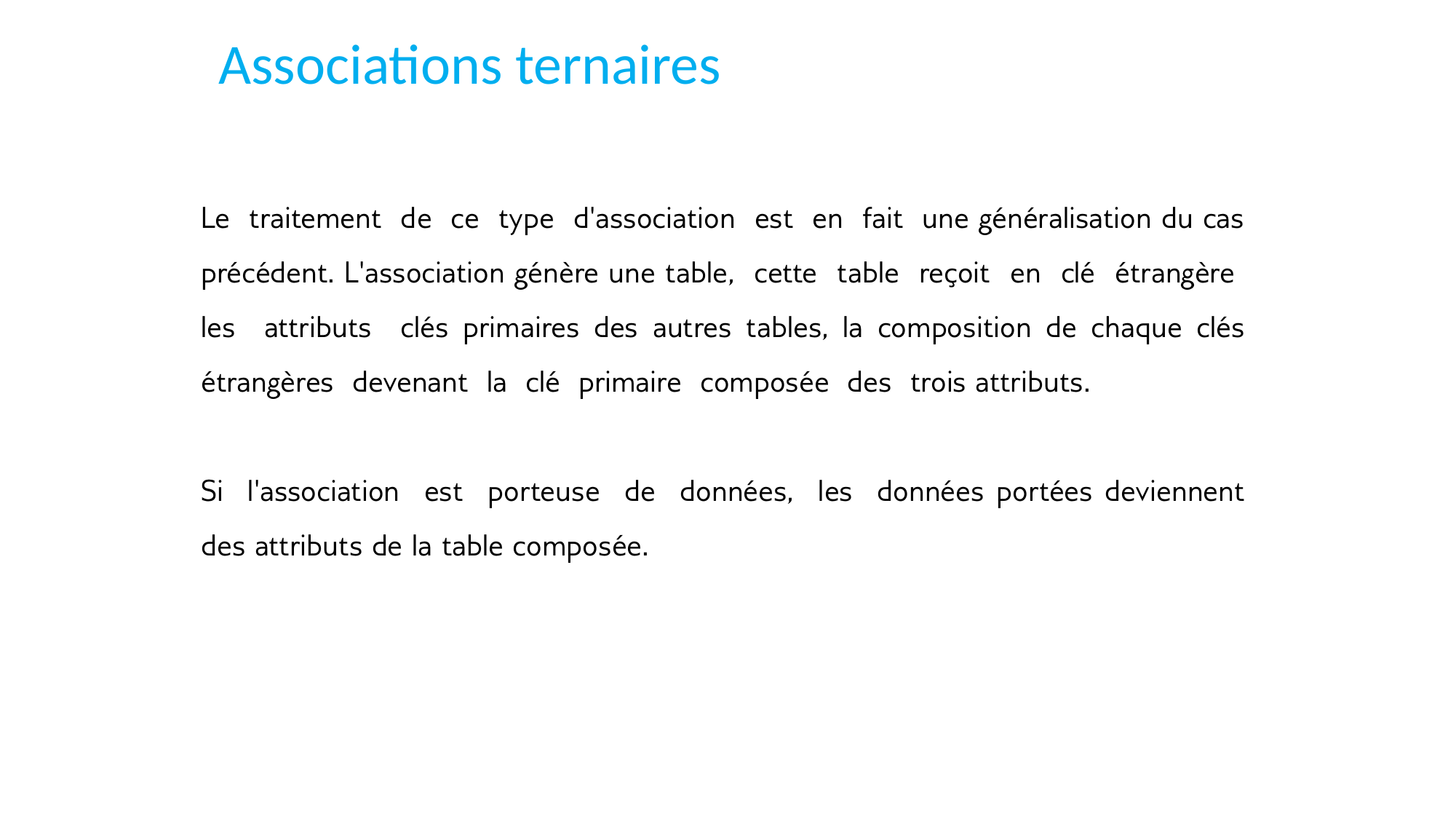

# Associations ternaires
Le  traitement  de  ce  type  d'association  est  en  fait  une généralisation du cas précédent. L'association génère une table,  cette  table  reçoit  en  clé  étrangère  les  attributs  clés primaires des autres tables, la composition de chaque clés étrangères  devenant  la  clé  primaire  composée  des  trois attributs.

Si  l'association  est  porteuse  de  données,  les  données portées deviennent des attributs de la table composée.